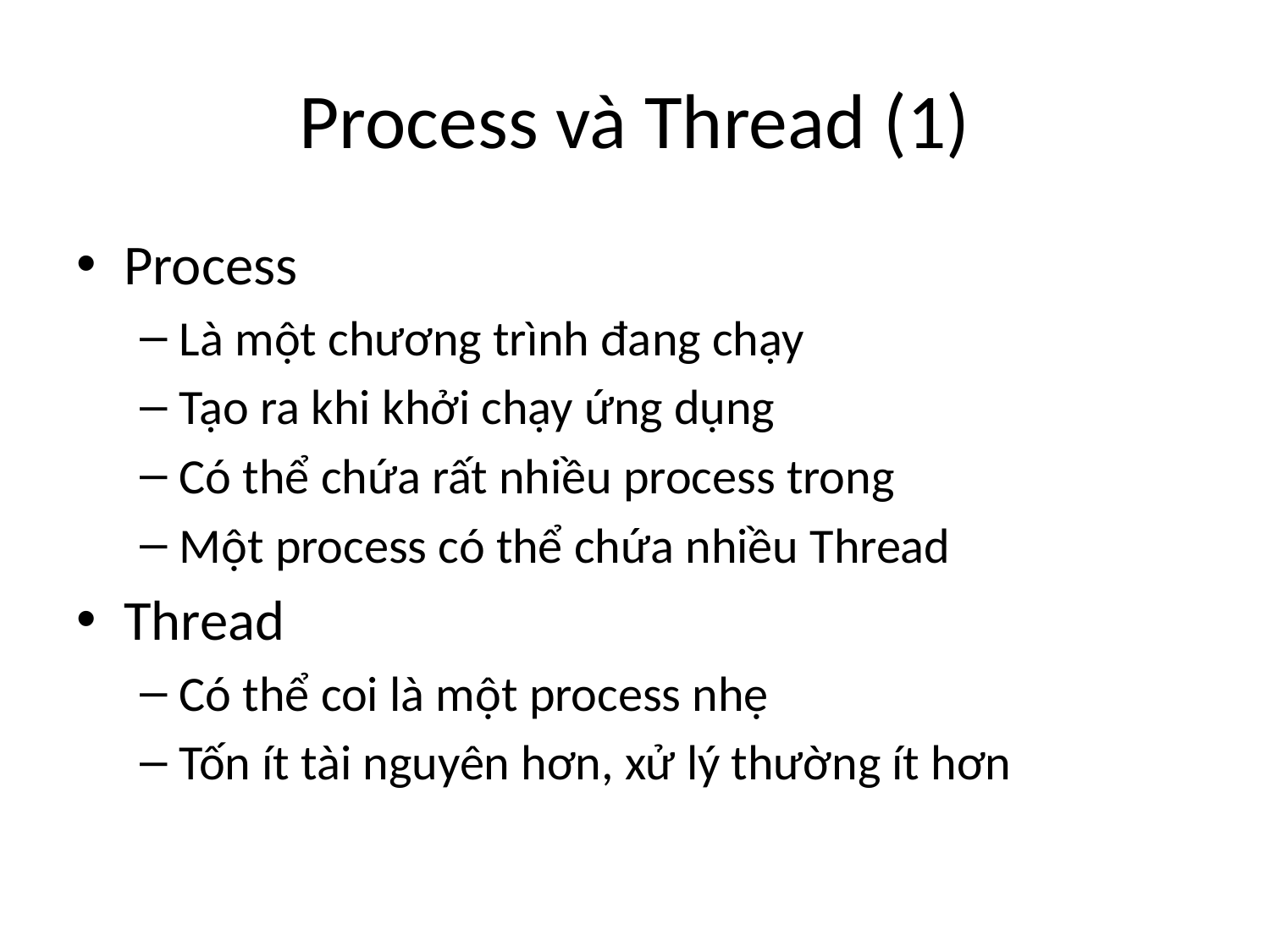

# Process và Thread (1)
Process
Là một chương trình đang chạy
Tạo ra khi khởi chạy ứng dụng
Có thể chứa rất nhiều process trong
Một process có thể chứa nhiều Thread
Thread
Có thể coi là một process nhẹ
Tốn ít tài nguyên hơn, xử lý thường ít hơn